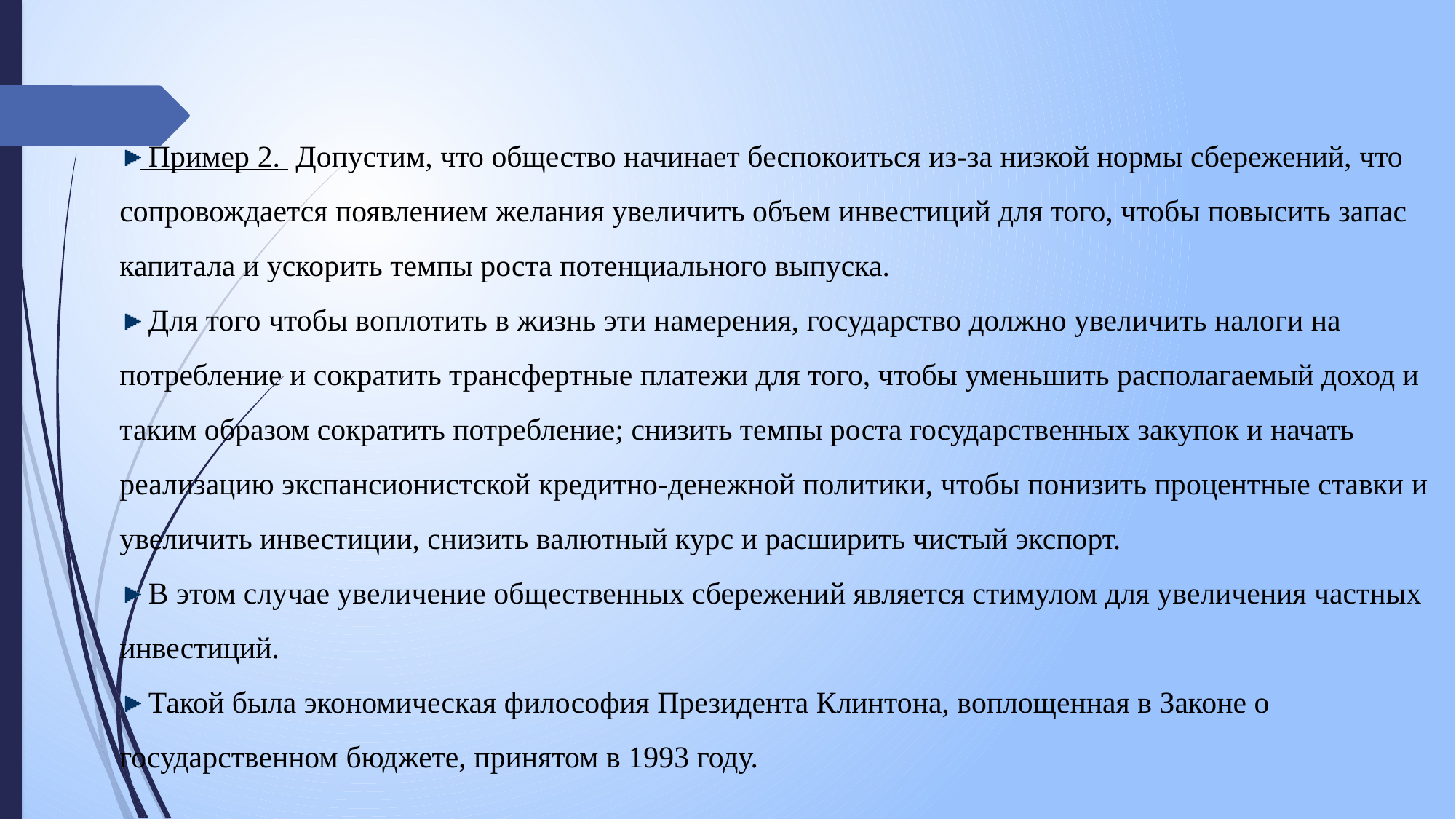

Пример 2.  Допустим, что общество начинает беспокоиться из-за низкой нормы сбережений, что сопровождается появлением желания увеличить объем инвестиций для того, чтобы повысить запас капитала и ускорить темпы роста потенциального выпуска.
 Для того чтобы воплотить в жизнь эти намерения, государство должно увеличить налоги на потребление и сократить трансфертные платежи для того, чтобы уменьшить располагаемый доход и таким образом сократить потребление; снизить темпы роста государственных закупок и начать реализацию экспансионистской кредитно-денежной политики, чтобы понизить процентные ставки и увеличить инвестиции, снизить валютный курс и расширить чистый экспорт.
 В этом случае увеличение общественных сбережений является стимулом для увеличения частных инвестиций.
 Такой была экономическая философия Президента Клинтона, воплощенная в Законе о государственном бюджете, принятом в 1993 году.